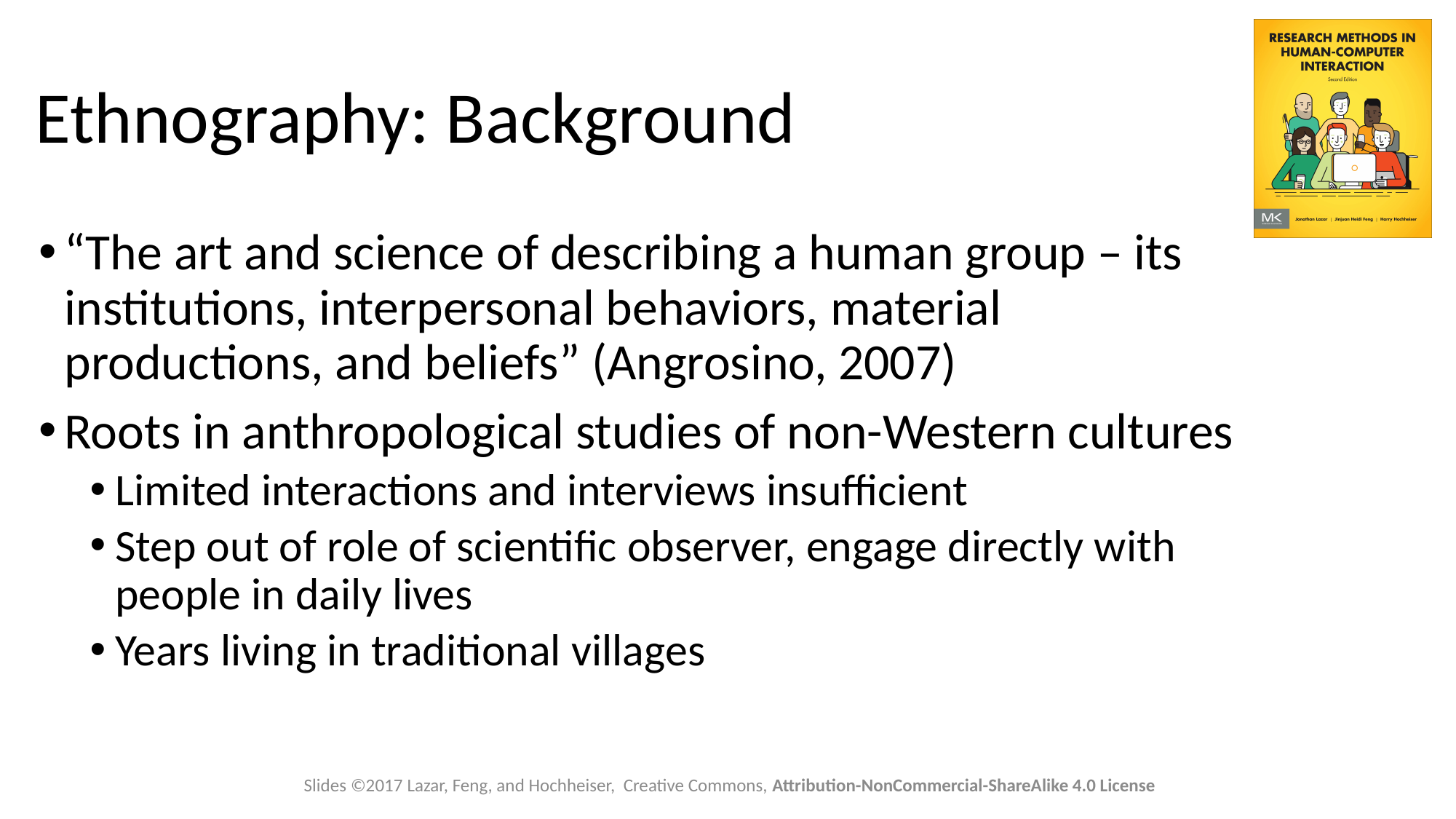

# Ethnography: Background
“The art and science of describing a human group – its institutions, interpersonal behaviors, material productions, and beliefs” (Angrosino, 2007)
Roots in anthropological studies of non-Western cultures
Limited interactions and interviews insufficient
Step out of role of scientific observer, engage directly with people in daily lives
Years living in traditional villages